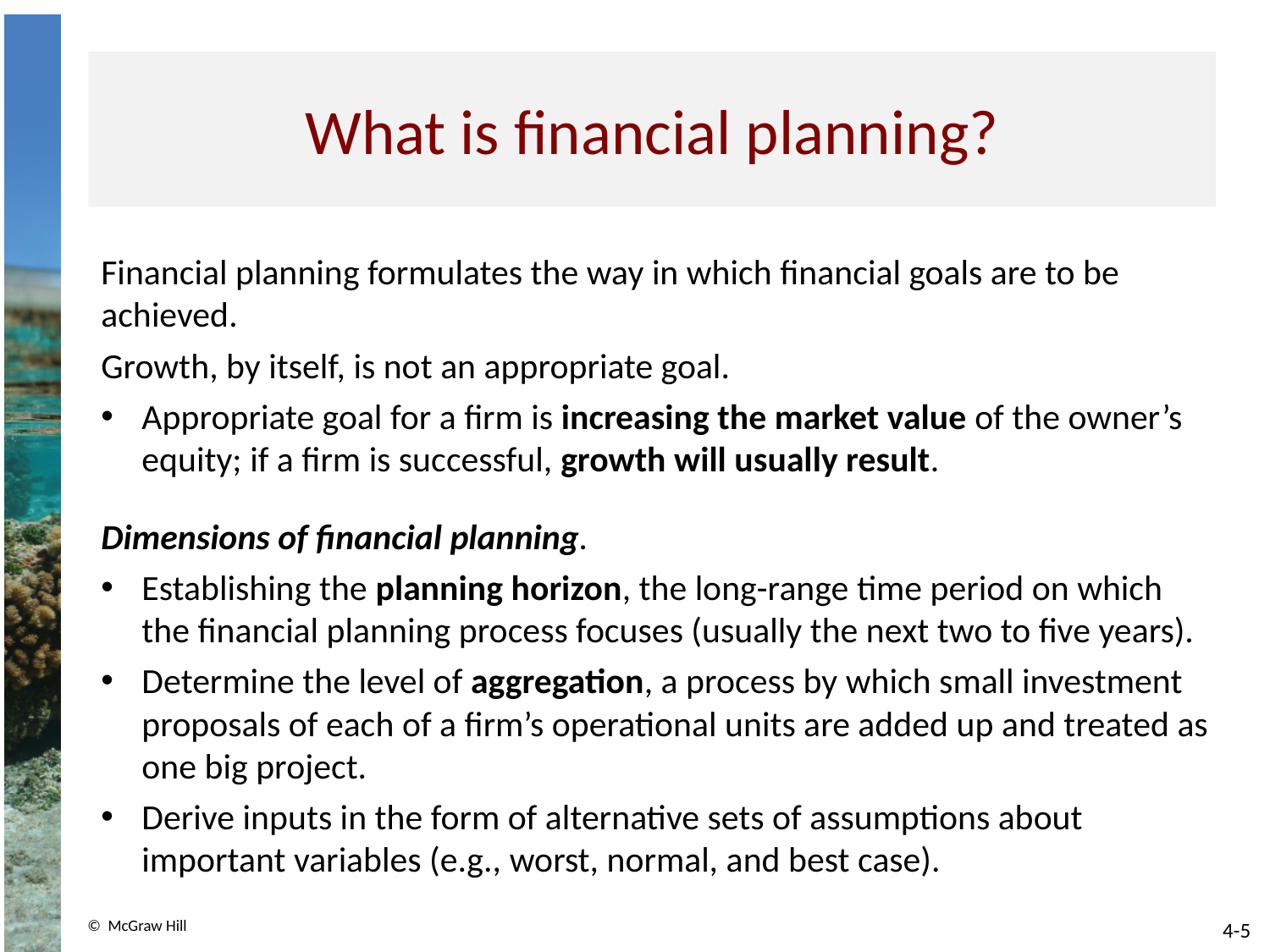

# What is financial planning?
Financial planning formulates the way in which financial goals are to be achieved.
Growth, by itself, is not an appropriate goal.
Appropriate goal for a firm is increasing the market value of the owner’s equity; if a firm is successful, growth will usually result.
Dimensions of financial planning.
Establishing the planning horizon, the long-range time period on which the financial planning process focuses (usually the next two to five years).
Determine the level of aggregation, a process by which small investment proposals of each of a firm’s operational units are added up and treated as one big project.
Derive inputs in the form of alternative sets of assumptions about important variables (e.g., worst, normal, and best case).